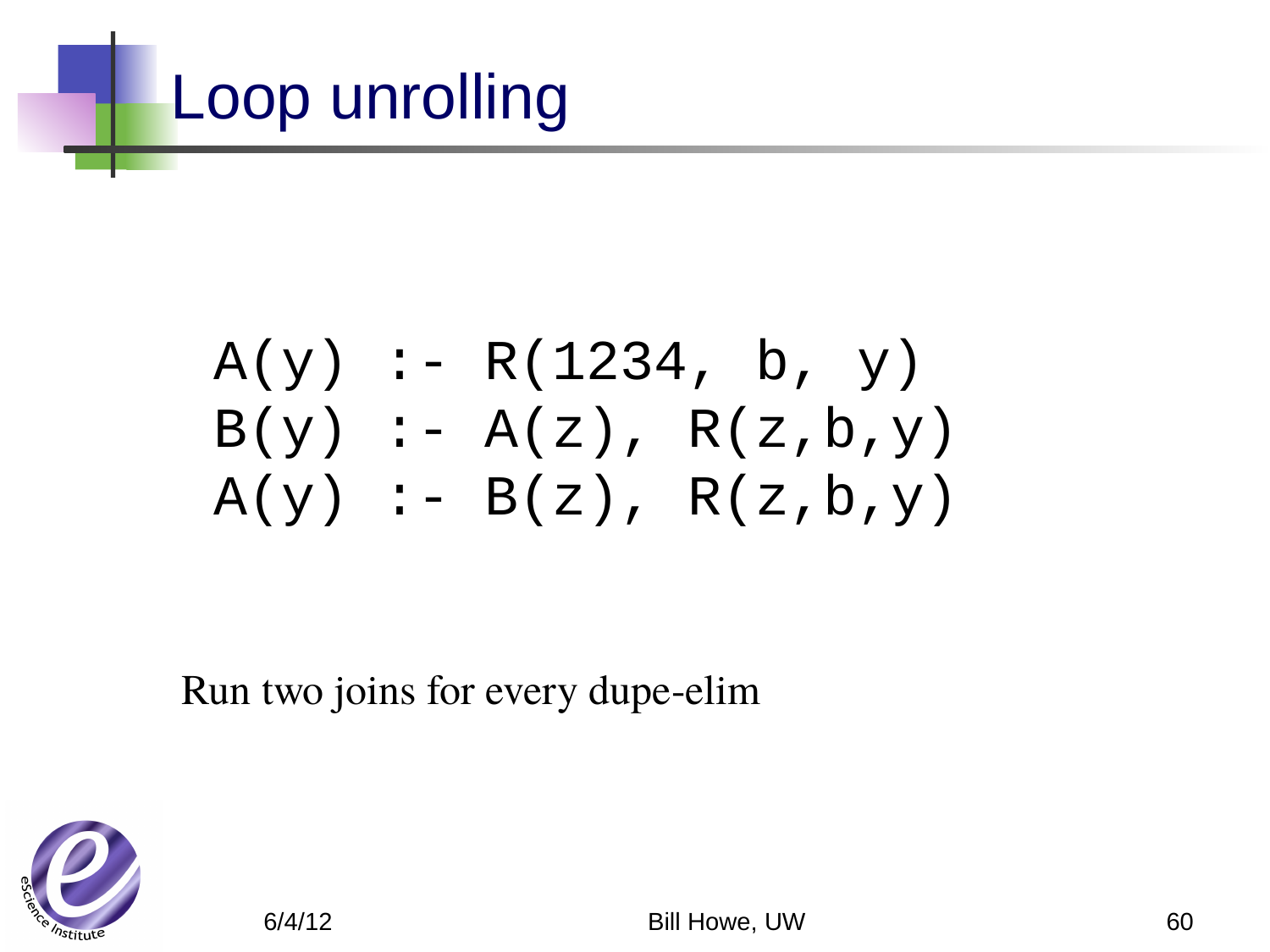

# Loop unrolling
A(y) :- R(1234, b, y)
B(y) :- A(z), R(z,b,y)
A(y) :- B(z), R(z,b,y)
Run two joins for every dupe-elim
Bill Howe, UW
60
6/4/12